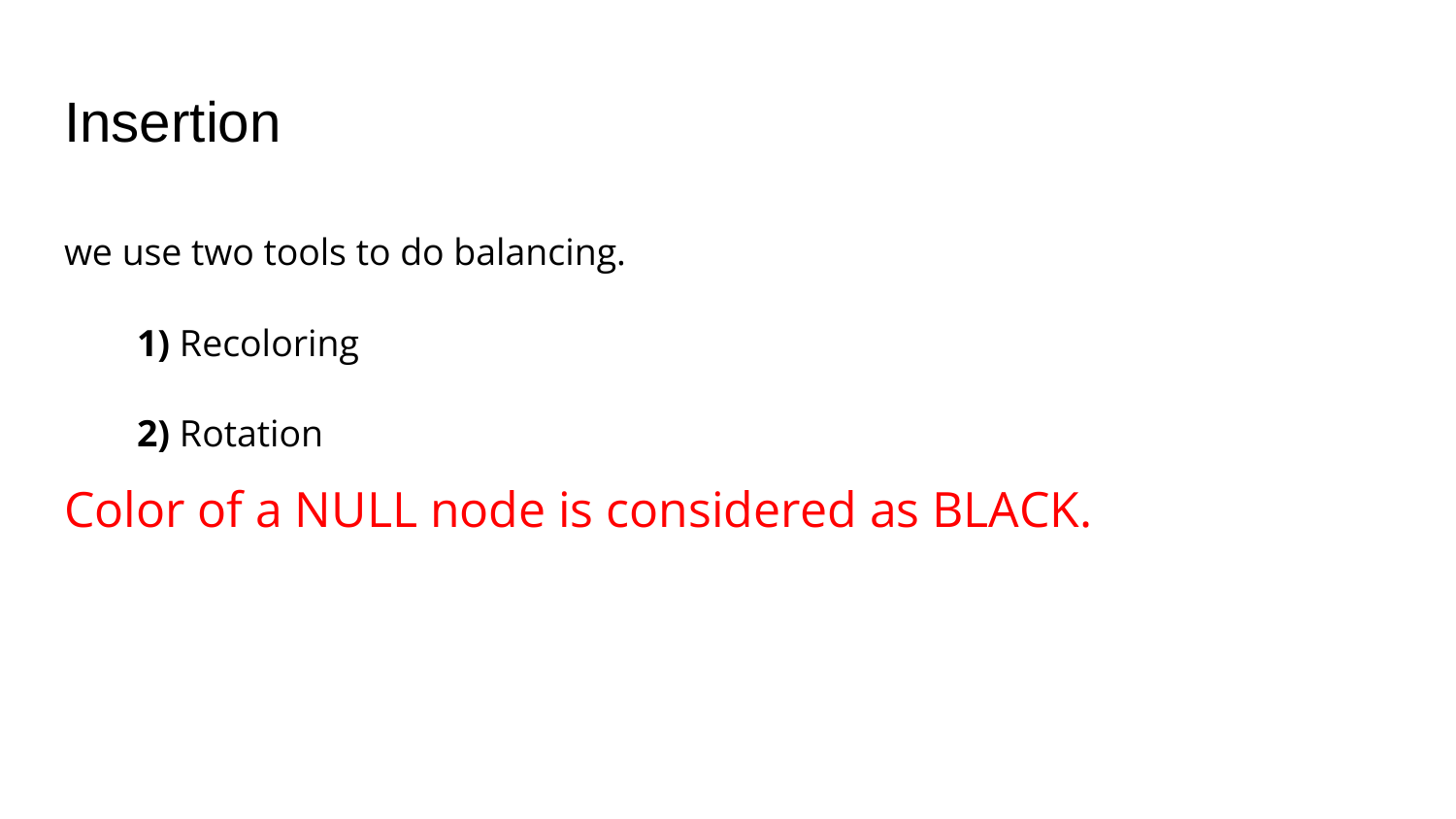

# Insertion
we use two tools to do balancing.
1) Recoloring
2) Rotation
Color of a NULL node is considered as BLACK.